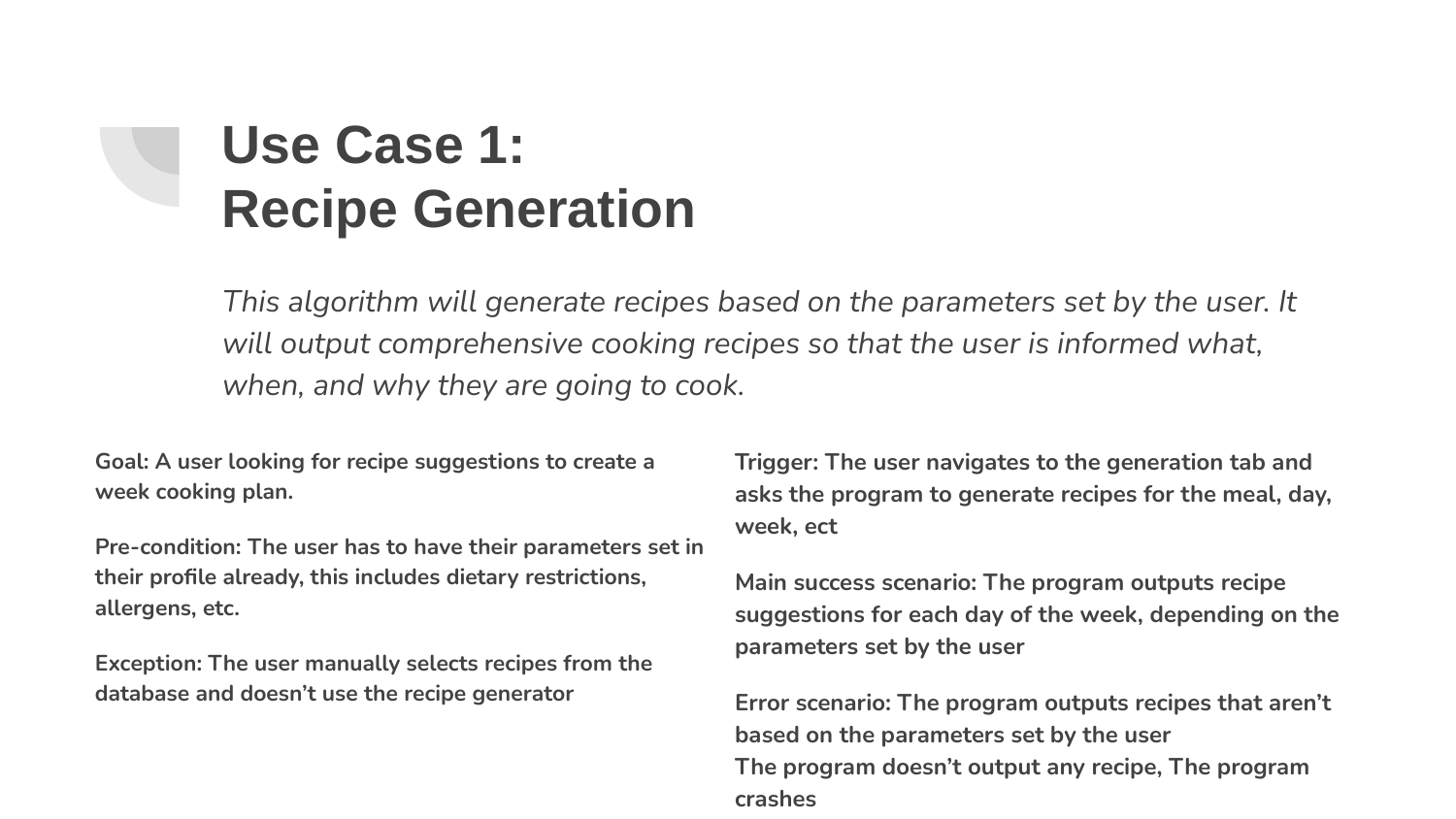

# Use Case 1:
Recipe Generation
This algorithm will generate recipes based on the parameters set by the user. It will output comprehensive cooking recipes so that the user is informed what, when, and why they are going to cook.
Goal: A user looking for recipe suggestions to create a week cooking plan.
Pre-condition: The user has to have their parameters set in their profile already, this includes dietary restrictions, allergens, etc.
Exception: The user manually selects recipes from the database and doesn’t use the recipe generator
Trigger: The user navigates to the generation tab and asks the program to generate recipes for the meal, day, week, ect
Main success scenario: The program outputs recipe suggestions for each day of the week, depending on the parameters set by the user
Error scenario: The program outputs recipes that aren’t based on the parameters set by the user
The program doesn’t output any recipe, The program crashes